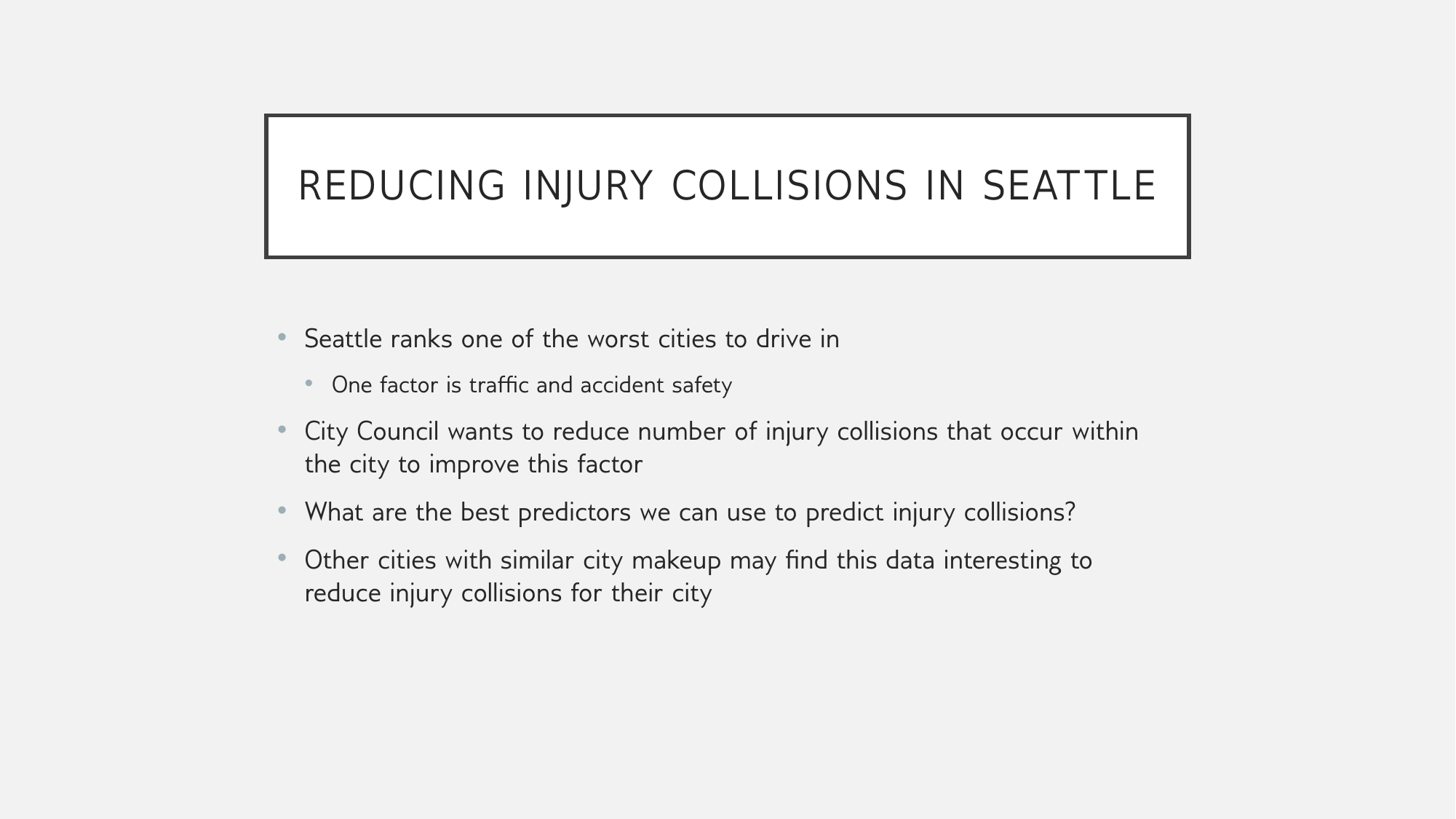

# Reducing Injury Collisions in Seattle
Seattle ranks one of the worst cities to drive in
One factor is traffic and accident safety
City Council wants to reduce number of injury collisions that occur within the city to improve this factor
What are the best predictors we can use to predict injury collisions?
Other cities with similar city makeup may find this data interesting to reduce injury collisions for their city